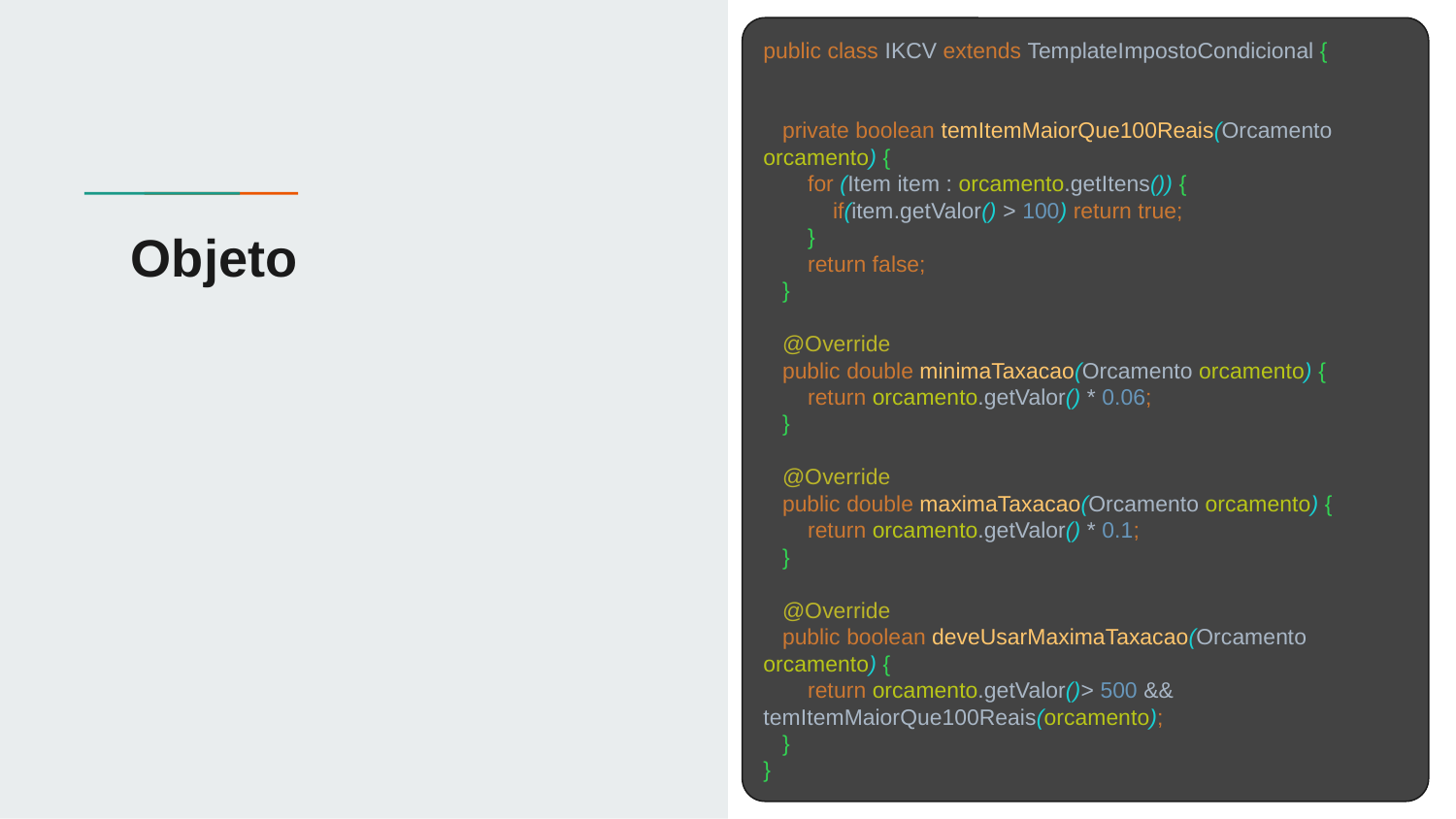

public class IKCV extends TemplateImpostoCondicional {

   private boolean temItemMaiorQue100Reais(Orcamento orcamento) {
       for (Item item : orcamento.getItens()) {
           if(item.getValor() > 100) return true;
       }
       return false;
   }

   @Override
   public double minimaTaxacao(Orcamento orcamento) {
       return orcamento.getValor() * 0.06;
   }

   @Override
   public double maximaTaxacao(Orcamento orcamento) {
       return orcamento.getValor() * 0.1;
   }

   @Override
   public boolean deveUsarMaximaTaxacao(Orcamento orcamento) {
       return orcamento.getValor()> 500 && temItemMaiorQue100Reais(orcamento);
   }
}
# Objeto